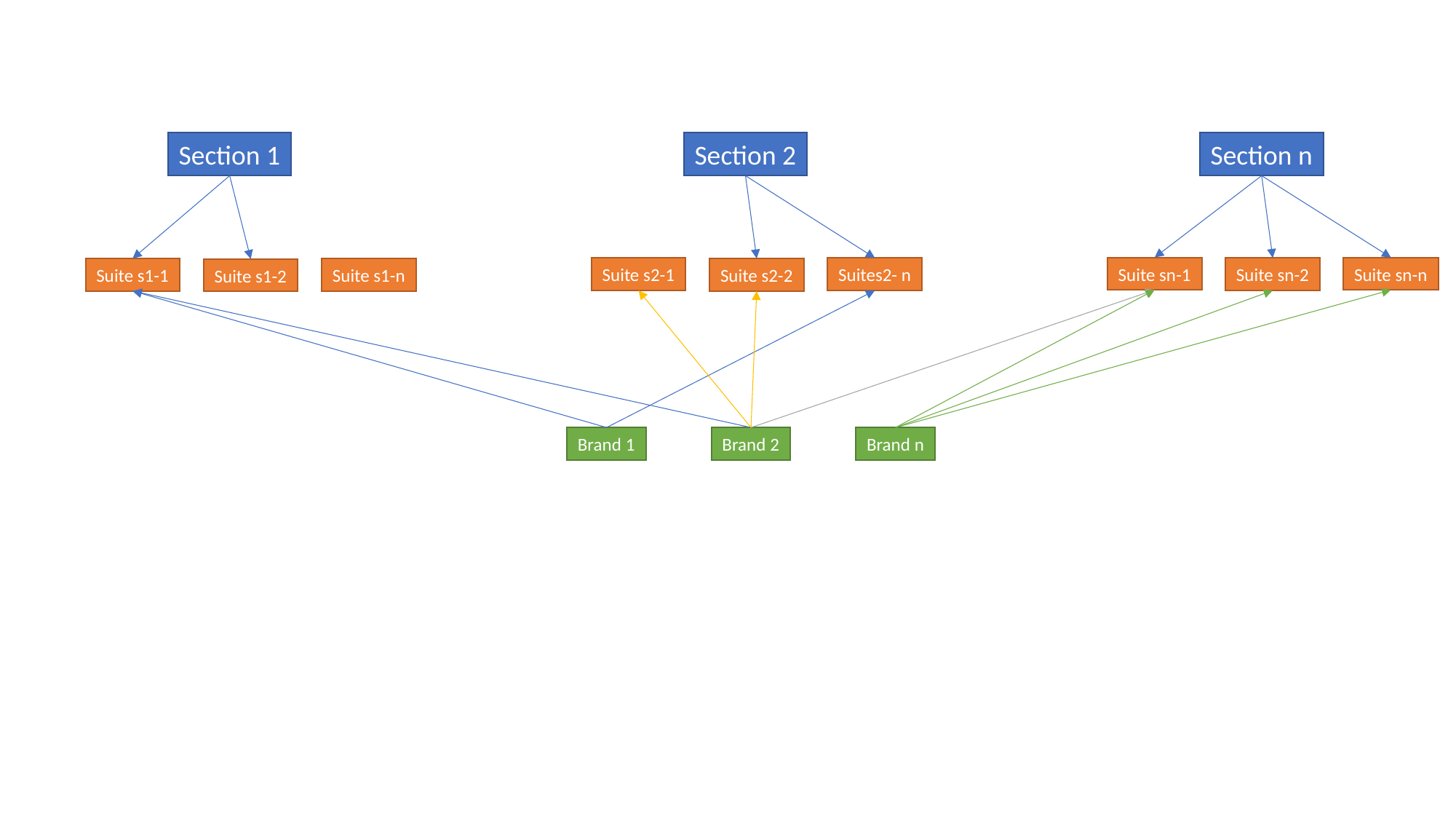

Section 1
Section 2
Section n
Suite sn-1
Suite sn-n
Suite sn-2
Suite s2-1
Suites2- n
Suite s2-2
Suite s1-1
Suite s1-n
Suite s1-2
Brand 2
Brand n
Brand 1